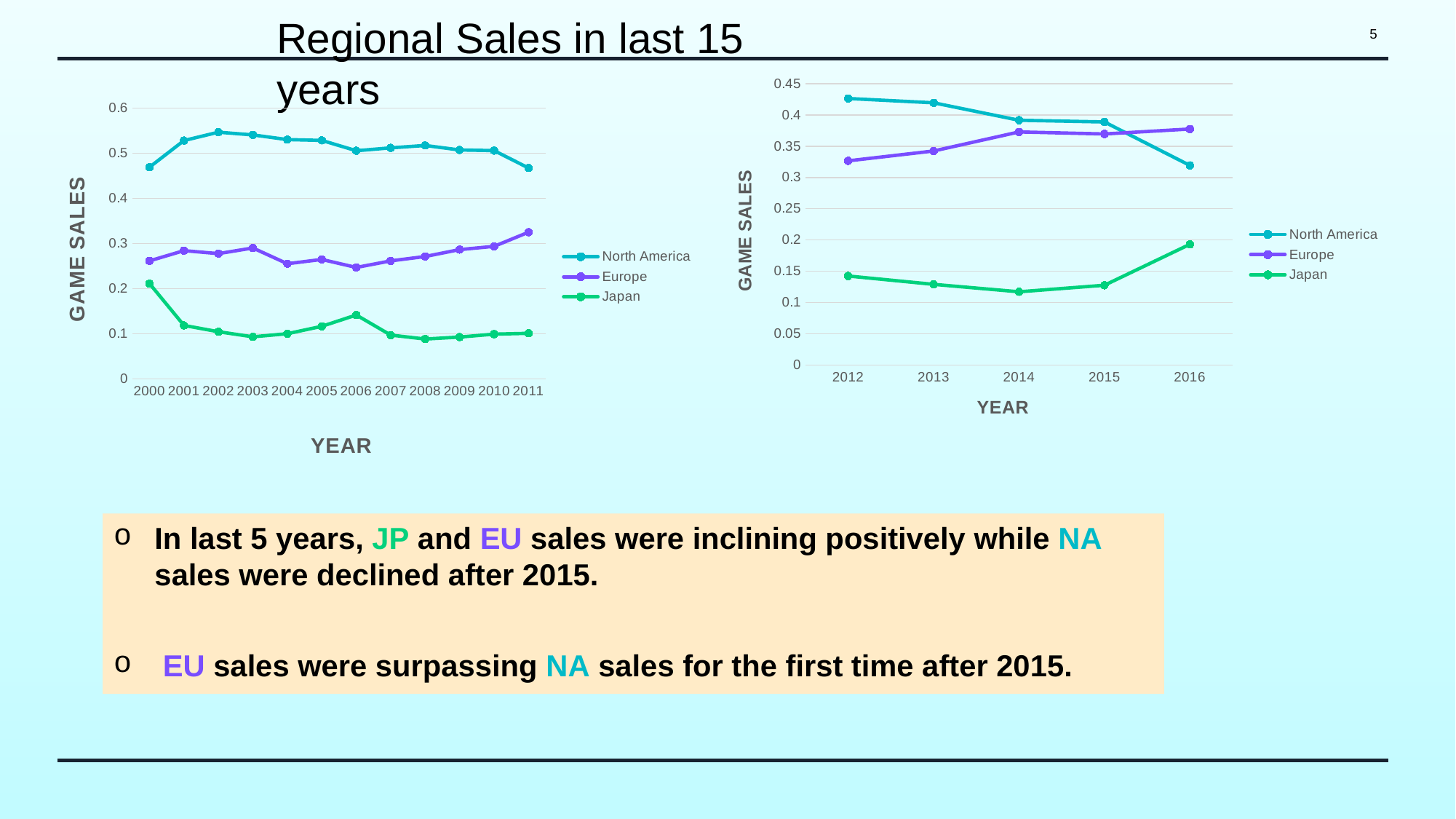

Regional Sales in last 15 years
5

### Chart

| Category | North America | Europe | Japan |
|---|---|---|---|
| 2012 | 0.42634124890061564 | 0.3266270888302549 | 0.1423427880386984 |
| 2013 | 0.4194054902810116 | 0.3423574638583574 | 0.12894580107206682 |
| 2014 | 0.3915442812639074 | 0.37279335410176545 | 0.11707461800919747 |
| 2015 | 0.3887922559177192 | 0.36954548892082 | 0.12750510474173793 |
| 2016 | 0.3192898407777935 | 0.37748344370860937 | 0.19303931238551503 |

### Chart

| Category | North America | Europe | Japan |
|---|---|---|---|
| 2000 | 0.4693312227938265 | 0.26182231895528285 | 0.21156509695290862 |
| 2001 | 0.5283260778818083 | 0.28448327270558804 | 0.11885025940723985 |
| 2002 | 0.5468676401318916 | 0.2779086198775338 | 0.10484170860500337 |
| 2003 | 0.5408463636609178 | 0.2904210213616373 | 0.09360231170163963 |
| 2004 | 0.5304502369668275 | 0.2555687203791487 | 0.10052132701421834 |
| 2005 | 0.52868729348153 | 0.26500879715058384 | 0.11693773333905574 |
| 2006 | 0.5058122996984873 | 0.24724555781010396 | 0.14188458839815926 |
| 2007 | 0.5121165248775489 | 0.26189095127610473 | 0.0974316834235641 |
| 2008 | 0.5174282493713723 | 0.27153963987398677 | 0.08873088817595963 |
| 2009 | 0.5074940718536105 | 0.2867880631739092 | 0.0930010588638845 |
| 2010 | 0.5061149243658769 | 0.2940430925221807 | 0.0995341793820884 |
| 2011 | 0.4675447560652511 | 0.3252904886264714 | 0.10137769198743429 |
In last 5 years, JP and EU sales were inclining positively while NA sales were declined after 2015.

 EU sales were surpassing NA sales for the first time after 2015.